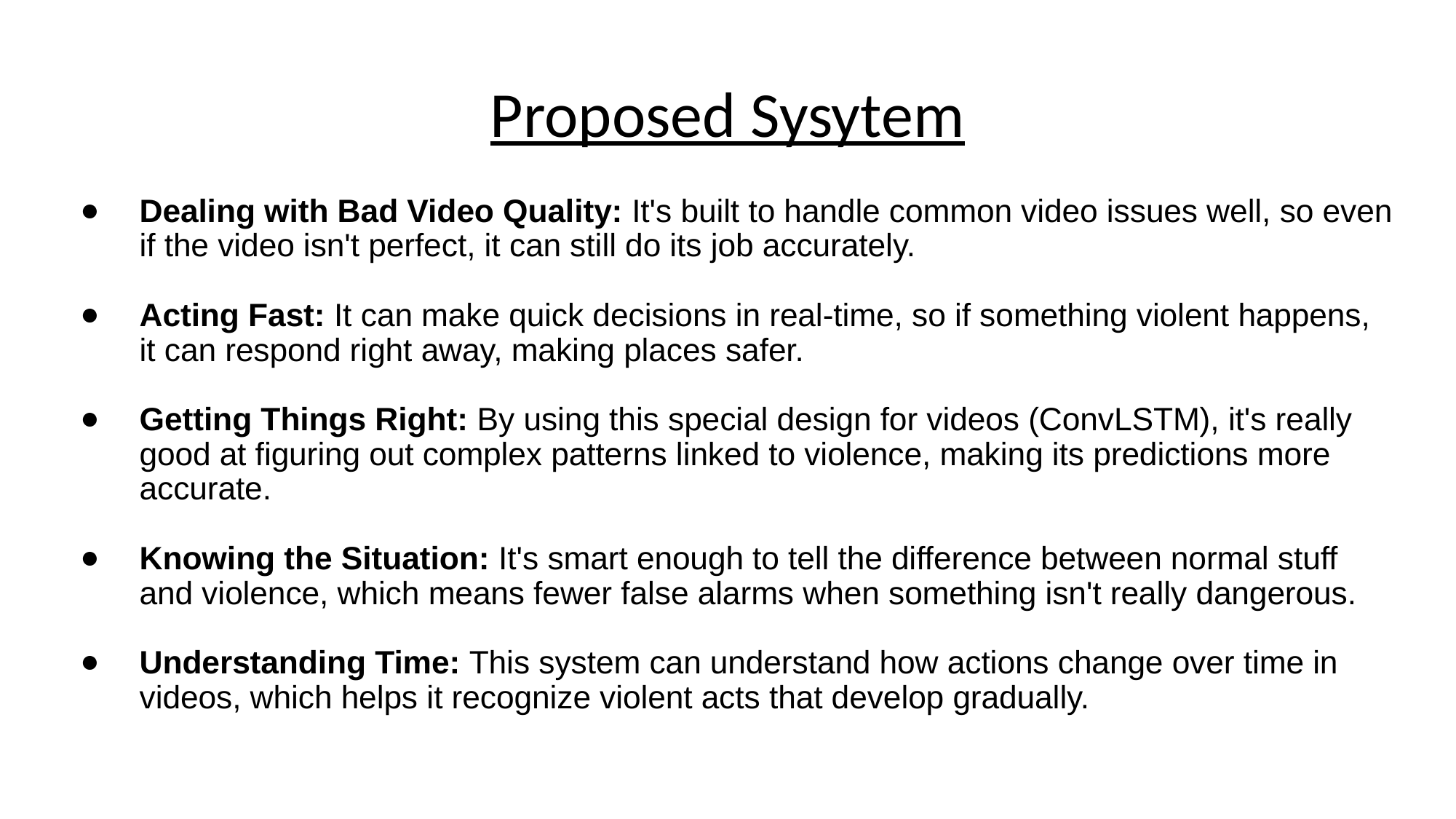

# Proposed Sysytem
Dealing with Bad Video Quality: It's built to handle common video issues well, so even if the video isn't perfect, it can still do its job accurately.

Acting Fast: It can make quick decisions in real-time, so if something violent happens, it can respond right away, making places safer.

Getting Things Right: By using this special design for videos (ConvLSTM), it's really good at figuring out complex patterns linked to violence, making its predictions more accurate.

Knowing the Situation: It's smart enough to tell the difference between normal stuff and violence, which means fewer false alarms when something isn't really dangerous.

Understanding Time: This system can understand how actions change over time in videos, which helps it recognize violent acts that develop gradually.